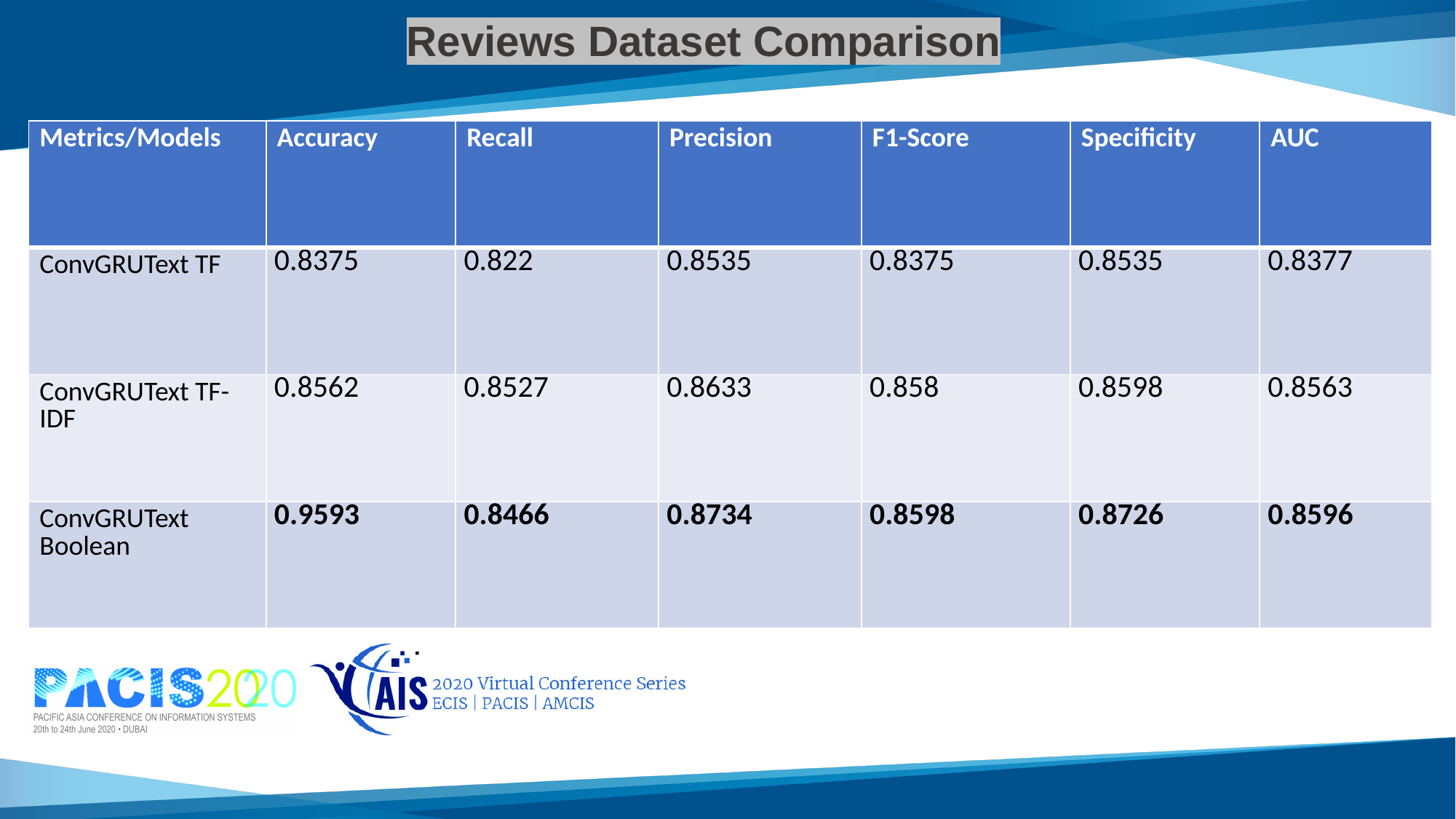

# Reviews Dataset Comparison
| Metrics/Models | Accuracy | Recall | Precision | F1-Score | Specificity | AUC |
| --- | --- | --- | --- | --- | --- | --- |
| ConvGRUText TF | 0.8375 | 0.822 | 0.8535 | 0.8375 | 0.8535 | 0.8377 |
| ConvGRUText TF-IDF | 0.8562 | 0.8527 | 0.8633 | 0.858 | 0.8598 | 0.8563 |
| ConvGRUText Boolean | 0.9593 | 0.8466 | 0.8734 | 0.8598 | 0.8726 | 0.8596 |